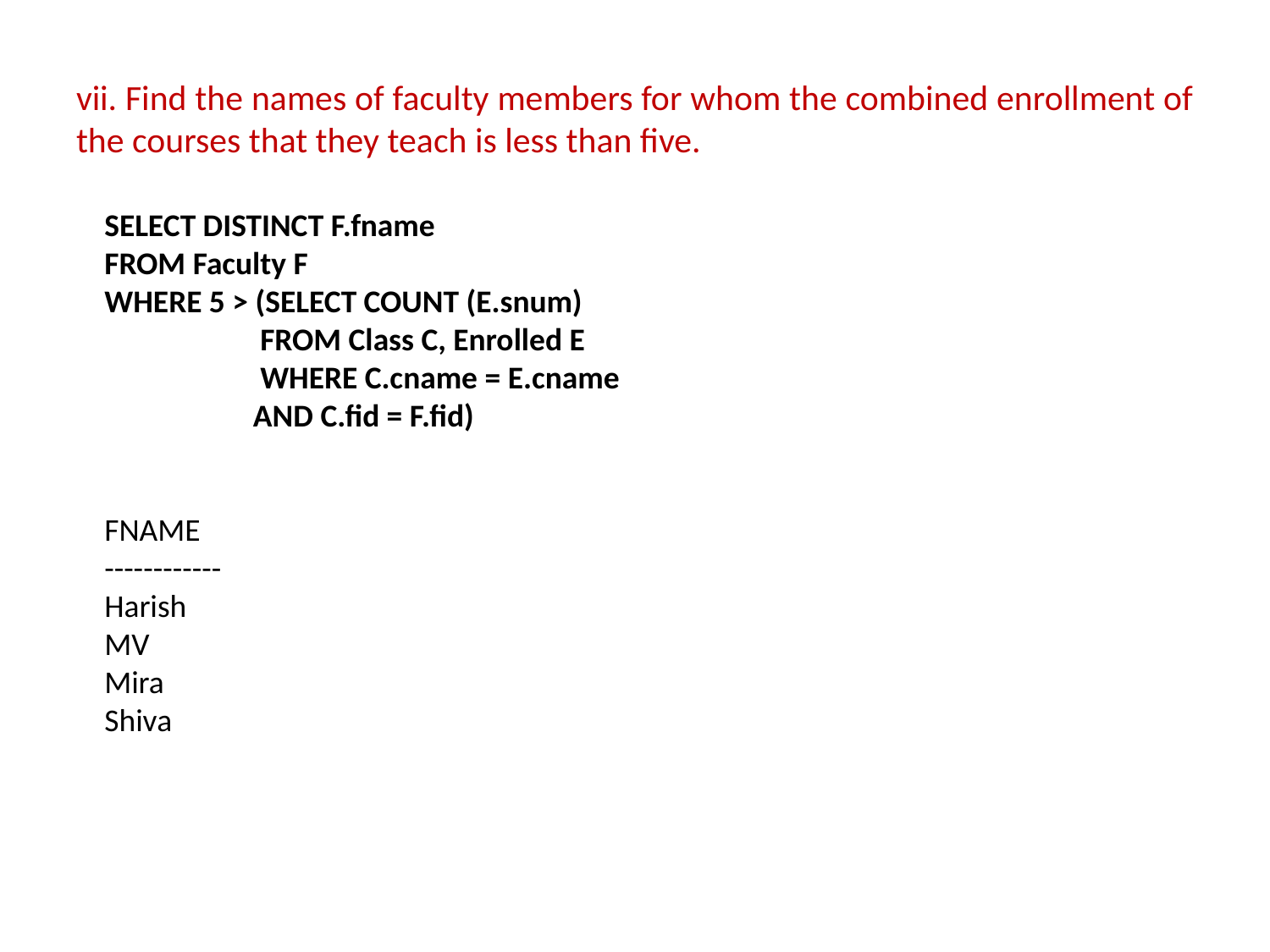

# vii. Find the names of faculty members for whom the combined enrollment of the courses that they teach is less than five.
SELECT DISTINCT F.fname
FROM Faculty F
WHERE 5 > (SELECT COUNT (E.snum)
	    FROM Class C, Enrolled E
	    WHERE C.cname = E.cname
	   AND C.fid = F.fid)

FNAME
------------
Harish
MV
Mira
Shiva